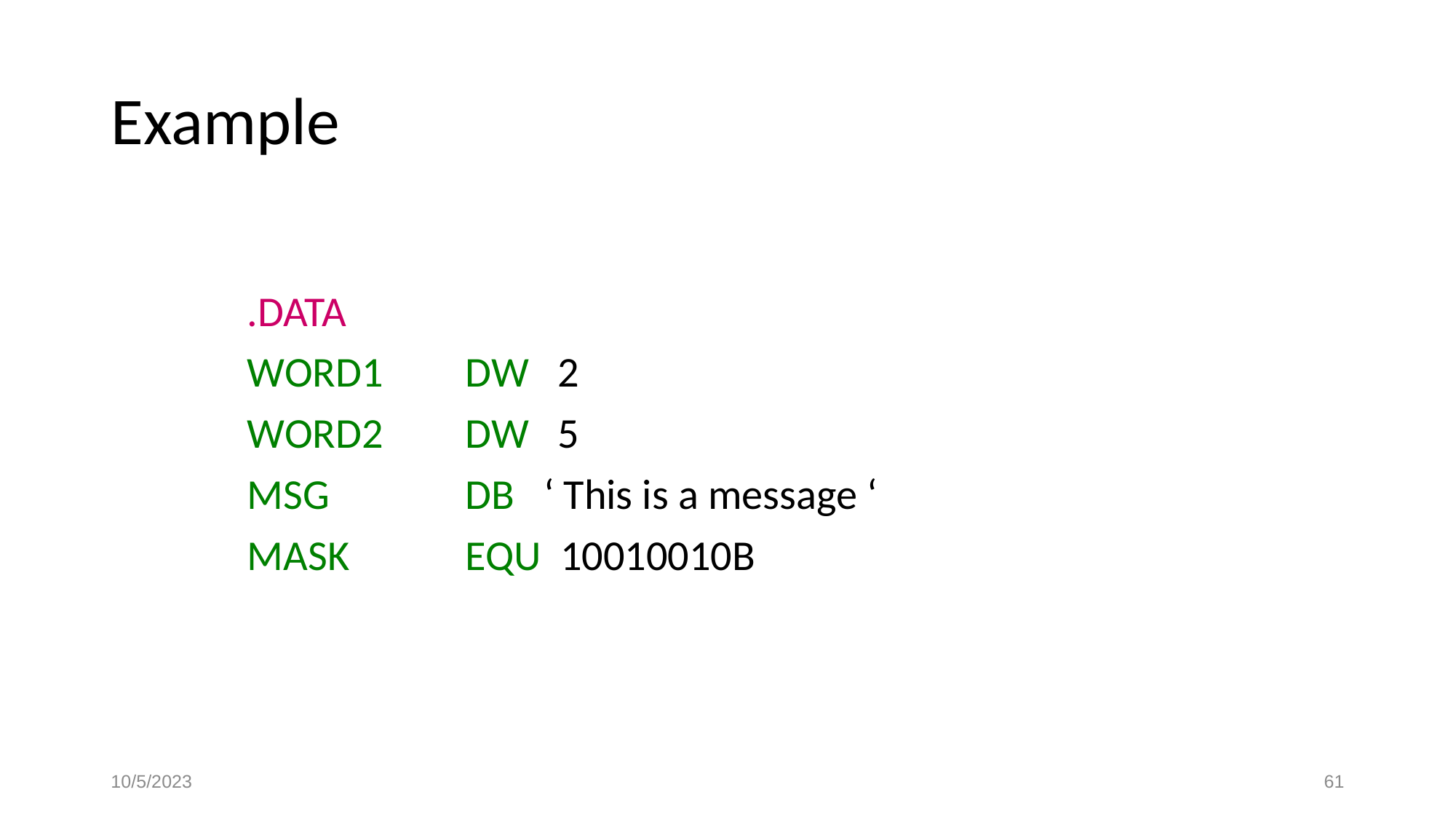

# Example

		.DATA
		WORD1	DW   2
		WORD2	DW   5
		MSG		DB   ‘ This is a message ‘
		MASK		EQU  10010010B
10/5/2023
61